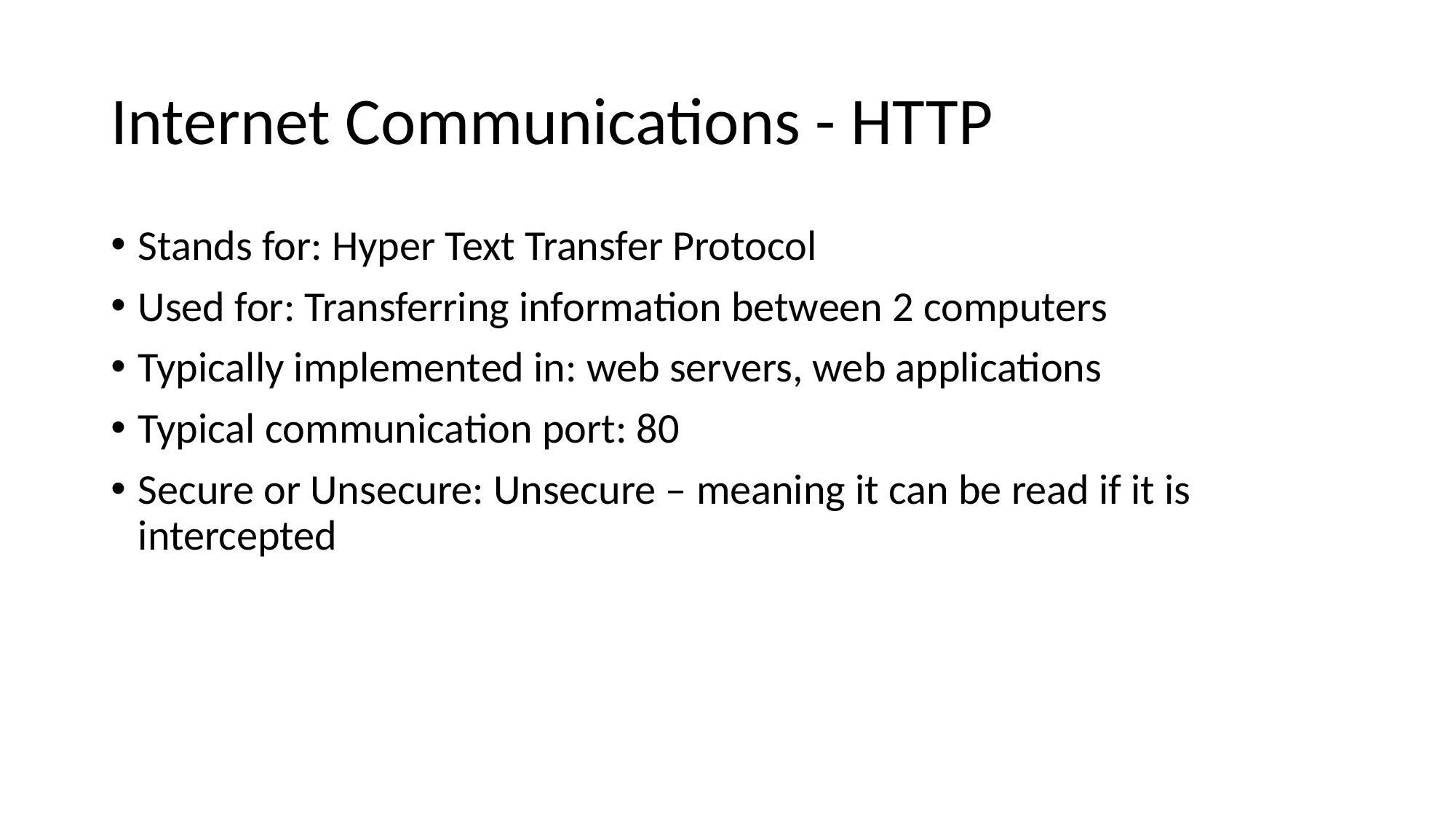

# Internet Communications - HTTP
Stands for: Hyper Text Transfer Protocol
Used for: Transferring information between 2 computers
Typically implemented in: web servers, web applications
Typical communication port: 80
Secure or Unsecure: Unsecure – meaning it can be read if it is intercepted